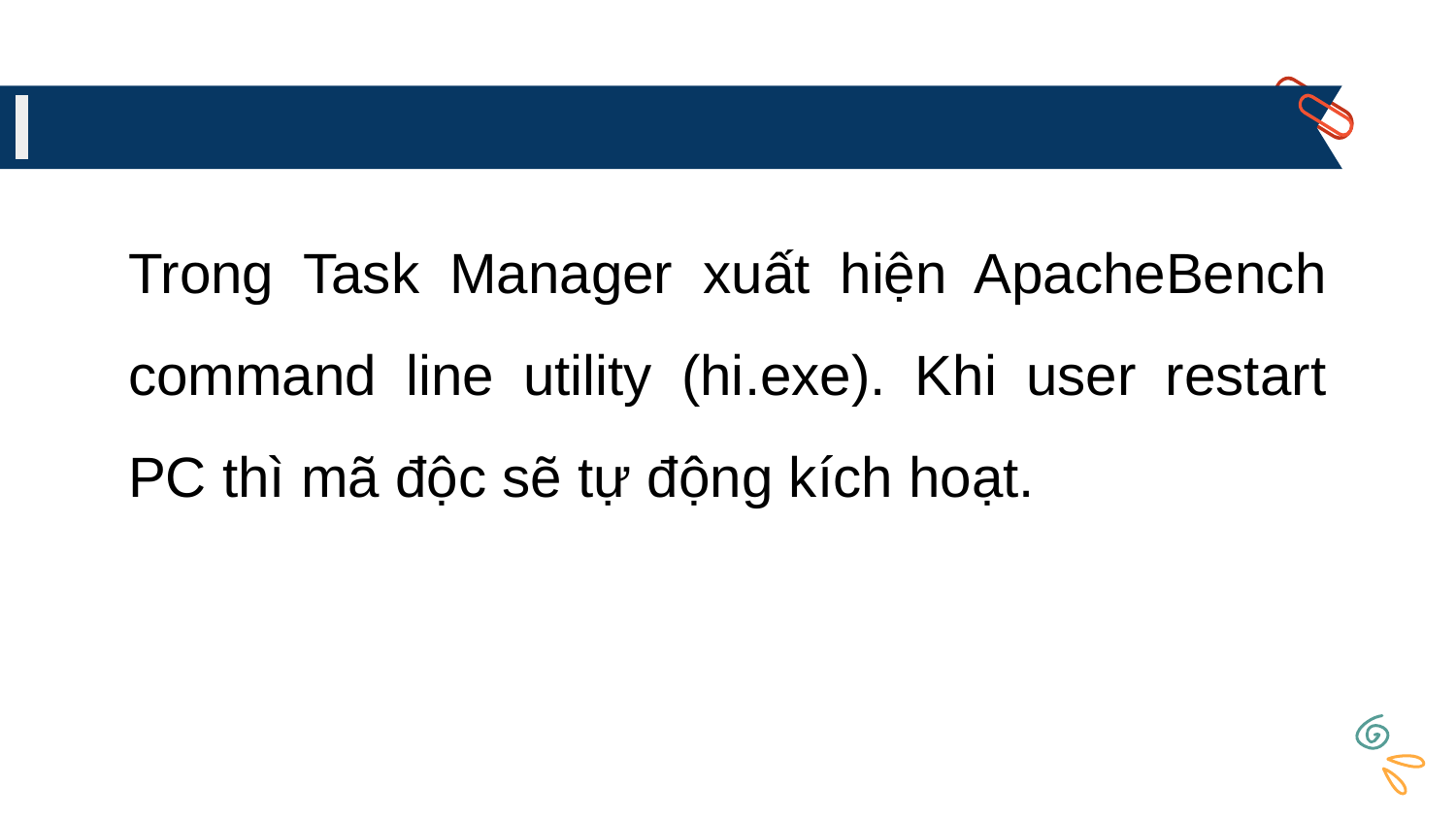

Trong Task Manager xuất hiện ApacheBench command line utility (hi.exe). Khi user restart PC thì mã độc sẽ tự động kích hoạt.